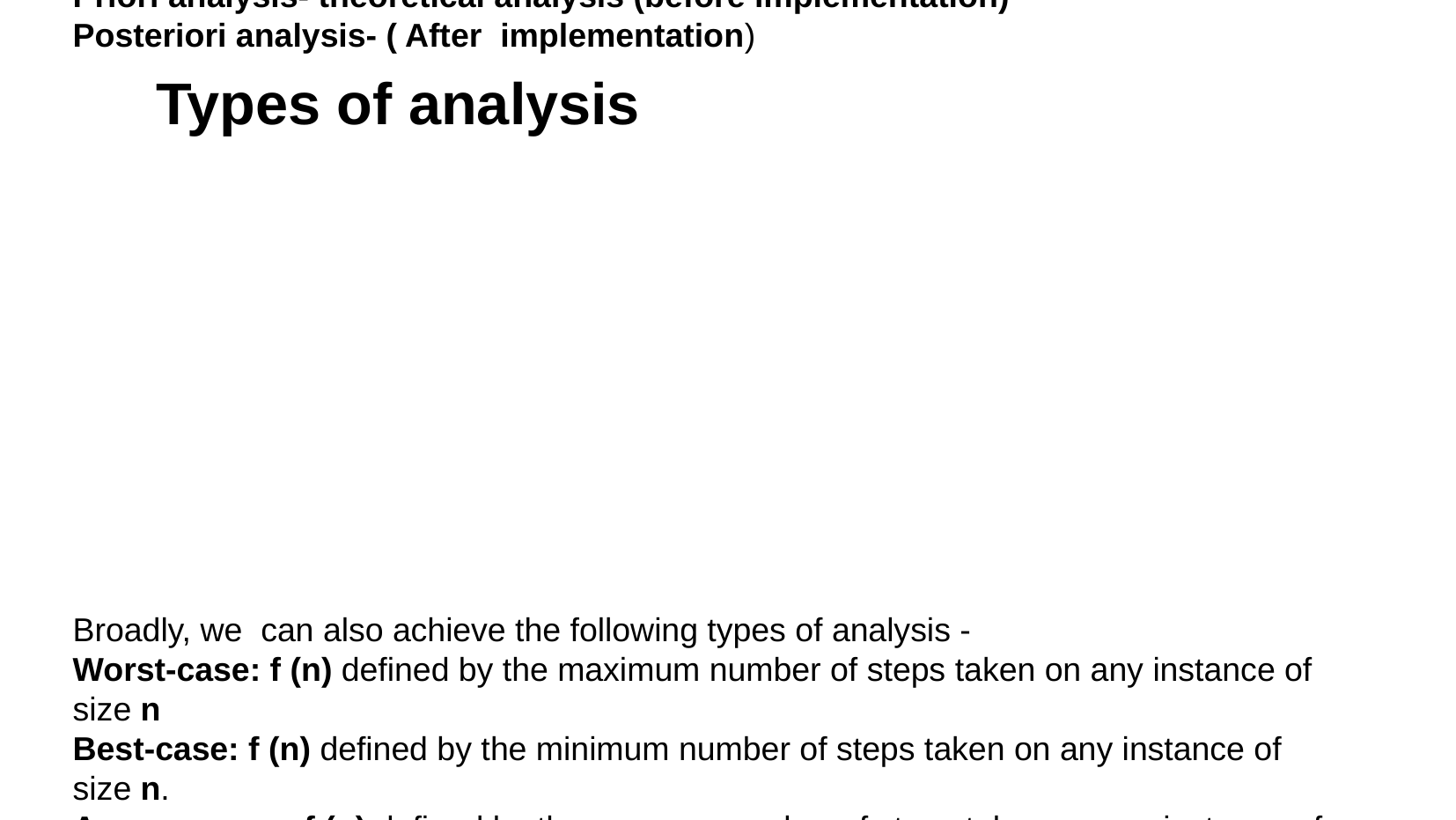

# Types of analysis

Priori analysis- theoretical analysis (before implementation)
Posteriori analysis- ( After  implementation)

Broadly, we  can also achieve the following types of analysis -
Worst-case: f (n) defined by the maximum number of steps taken on any instance of size n
Best-case: f (n) defined by the minimum number of steps taken on any instance of size n.
Average case: f (n) defined by the average number of steps taken on any instance of size n.